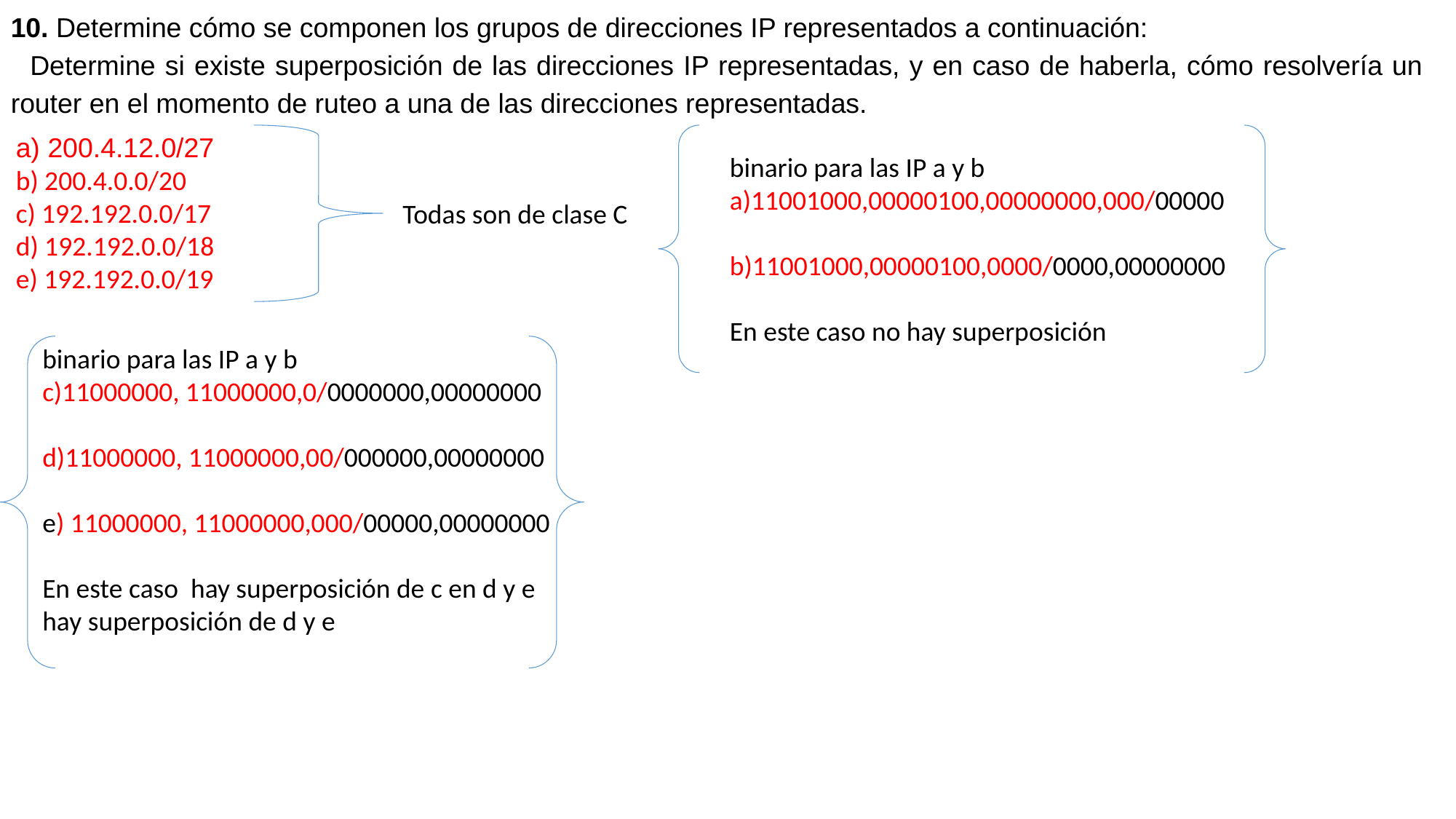

10. Determine cómo se componen los grupos de direcciones IP representados a continuación:
  Determine si existe superposición de las direcciones IP representadas, y en caso de haberla, cómo resolvería un router en el momento de ruteo a una de las direcciones representadas.
a) 200.4.12.0/27
b) 200.4.0.0/20
c) 192.192.0.0/17
d) 192.192.0.0/18
e) 192.192.0.0/19

binario para las IP a y b
a)11001000,00000100,00000000,000/00000

b)11001000,00000100,0000/0000,00000000

En este caso no hay superposición
Todas son de clase C

binario para las IP a y b
c)11000000, 11000000,0/0000000,00000000

d)11000000, 11000000,00/000000,00000000

e) 11000000, 11000000,000/00000,00000000

En este caso  hay superposición de c en d y e
hay superposición de d y e